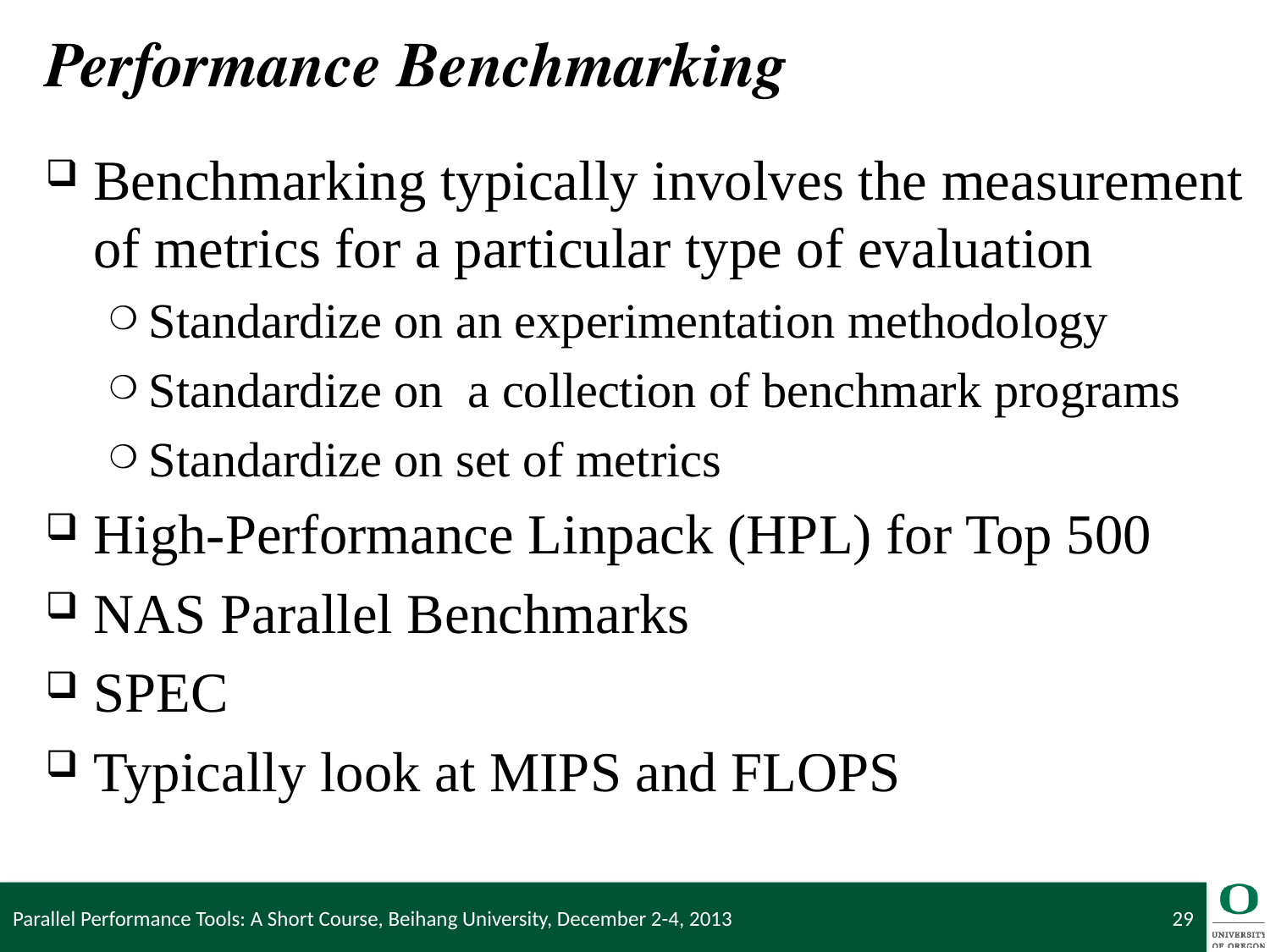

# Performance Benchmarking
Benchmarking typically involves the measurement of metrics for a particular type of evaluation
Standardize on an experimentation methodology
Standardize on  a collection of benchmark programs
Standardize on set of metrics
High-Performance Linpack (HPL) for Top 500
NAS Parallel Benchmarks
SPEC
Typically look at MIPS and FLOPS
Parallel Performance Tools: A Short Course, Beihang University, December 2-4, 2013
29